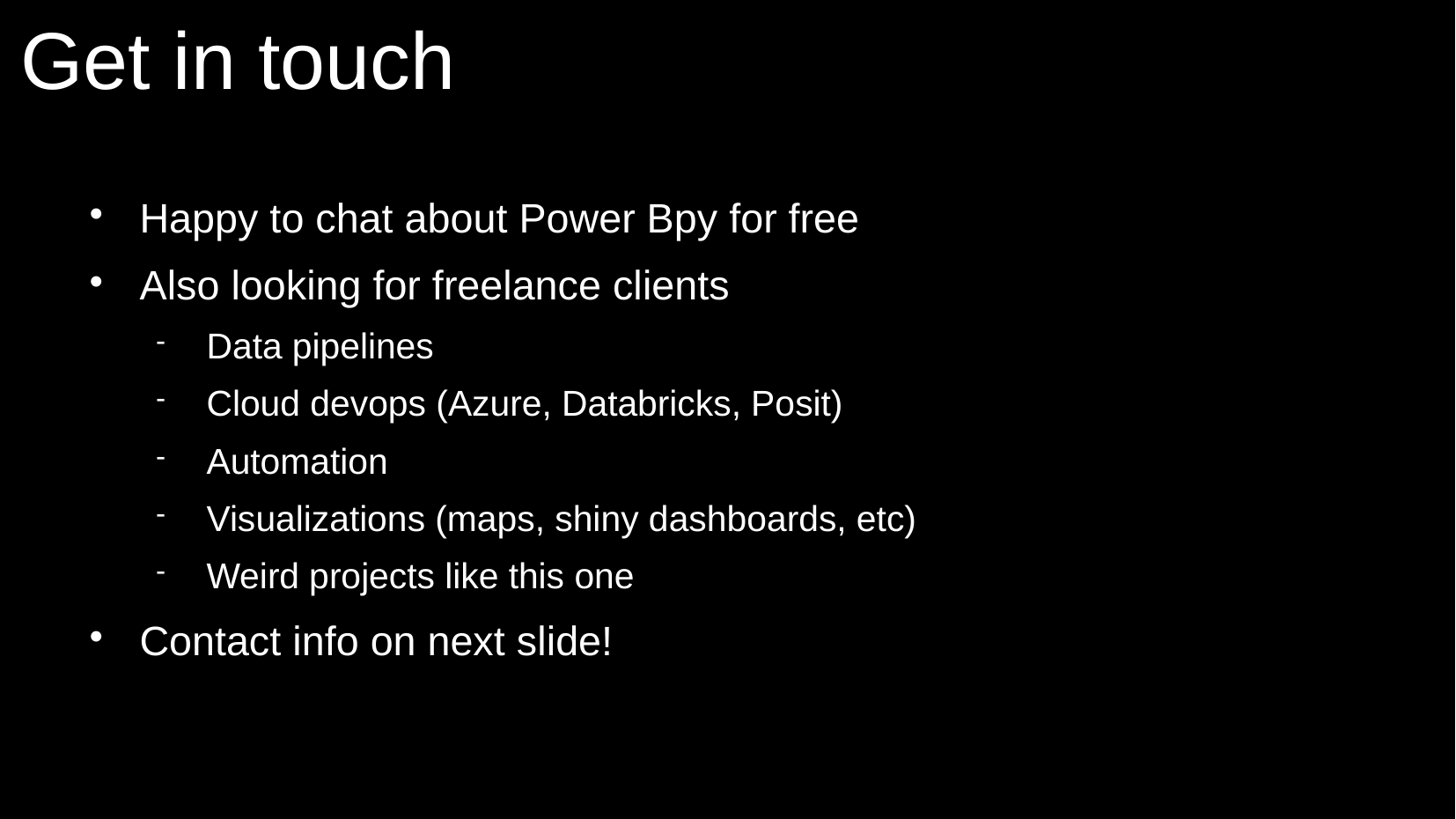

# Get in touch
Happy to chat about Power Bpy for free
Also looking for freelance clients
Data pipelines
Cloud devops (Azure, Databricks, Posit)
Automation
Visualizations (maps, shiny dashboards, etc)
Weird projects like this one
Contact info on next slide!
39